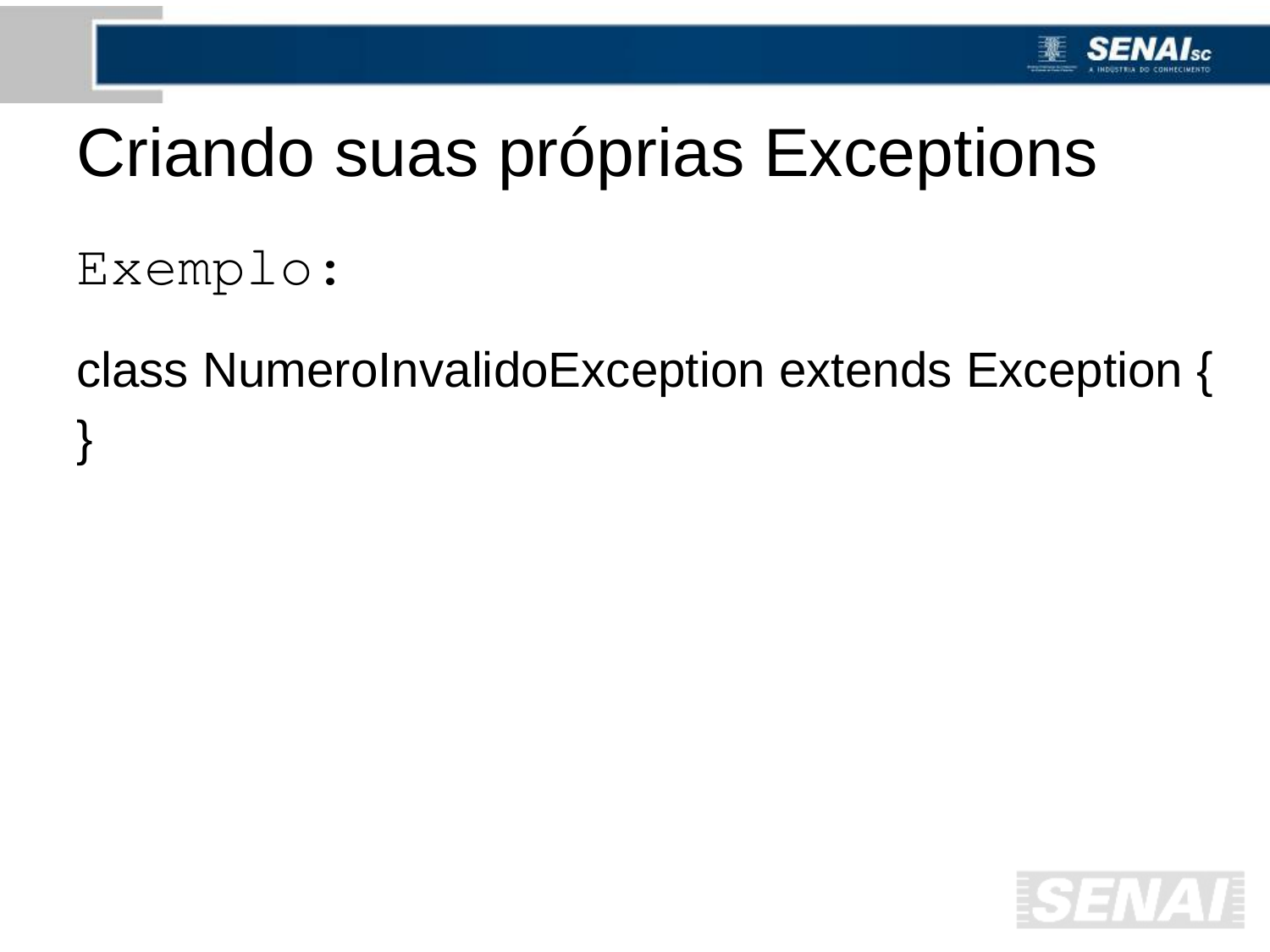

# Criando suas próprias Exceptions
Exemplo:
class NumeroInvalidoException extends Exception {
}